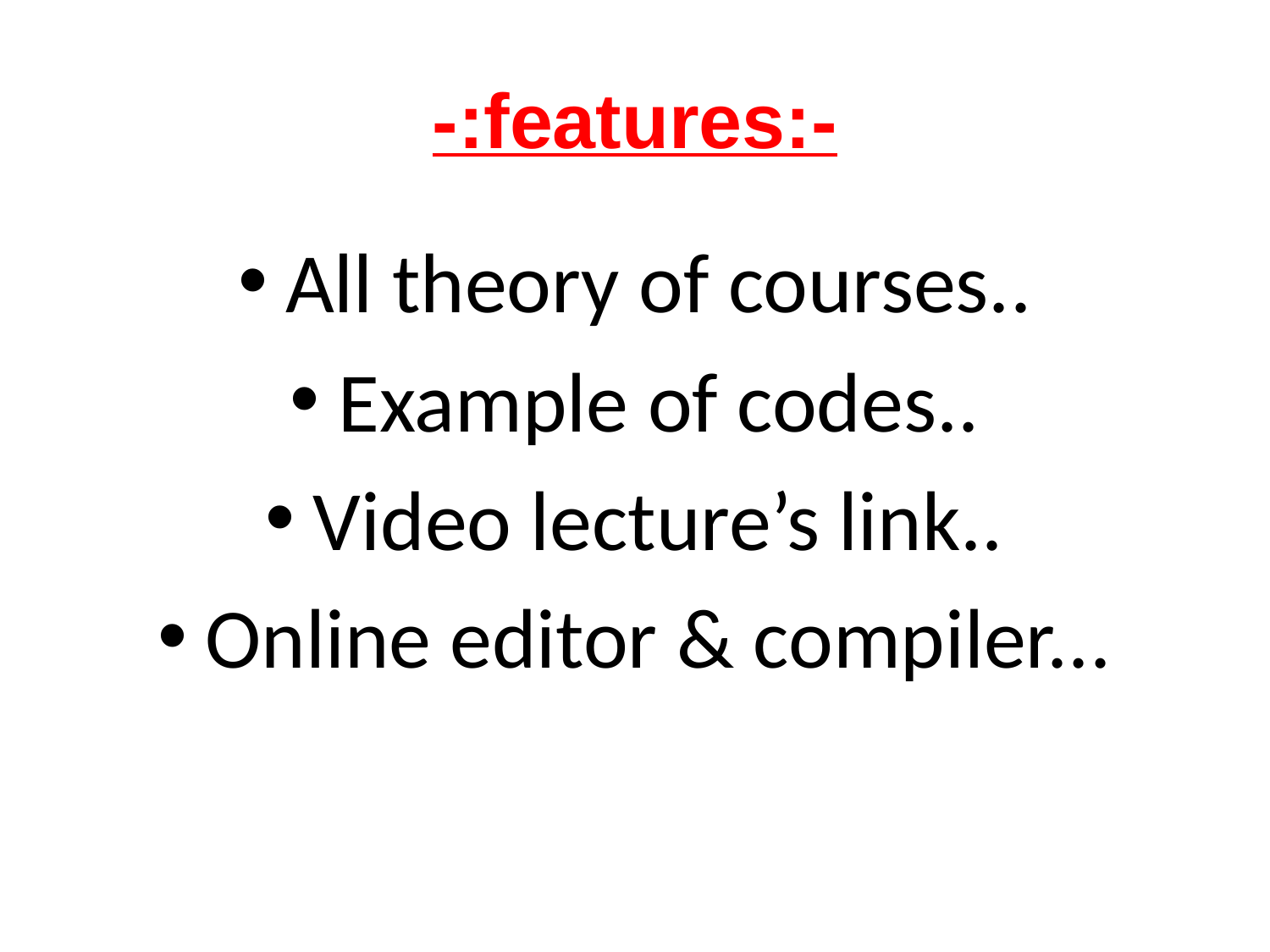

# -:features:-
All theory of courses..
Example of codes..
Video lecture’s link..
Online editor & compiler...